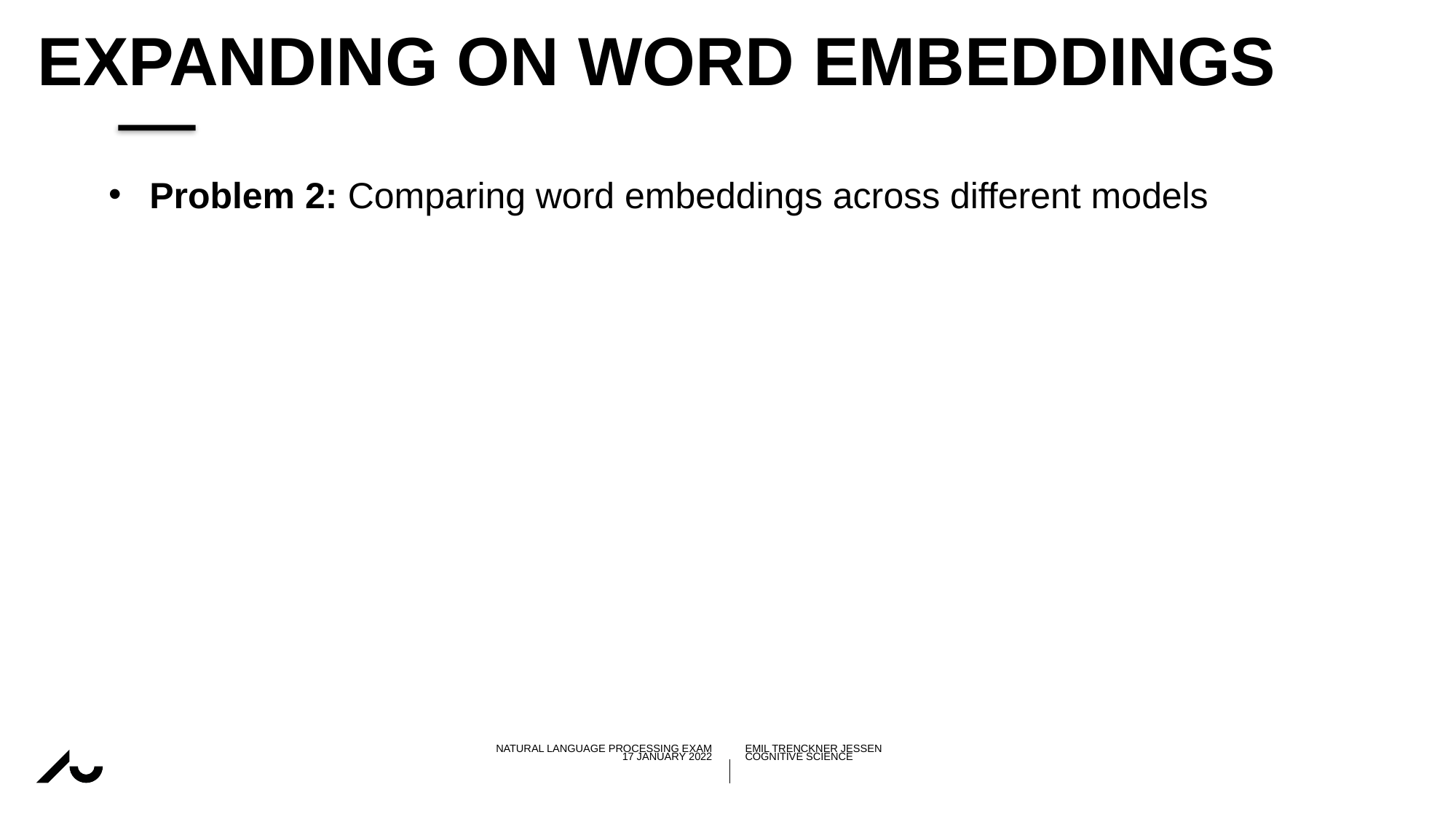

# Expanding on word embeddings
Problem 2: Comparing word embeddings across different models